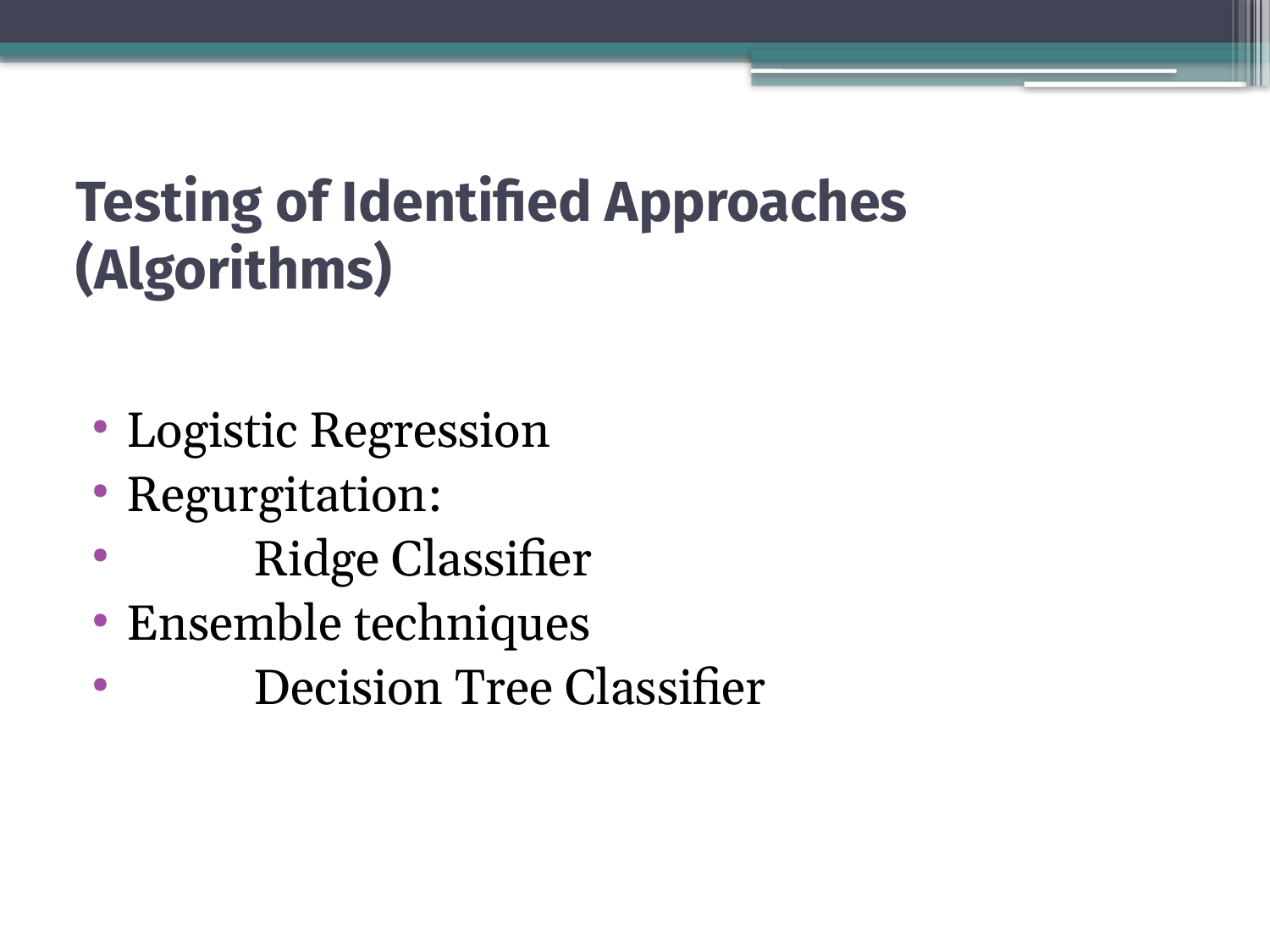

# Testing of Identified Approaches (Algorithms)
Logistic Regression
Regurgitation:
 	Ridge Classifier
Ensemble techniques
	Decision Tree Classifier